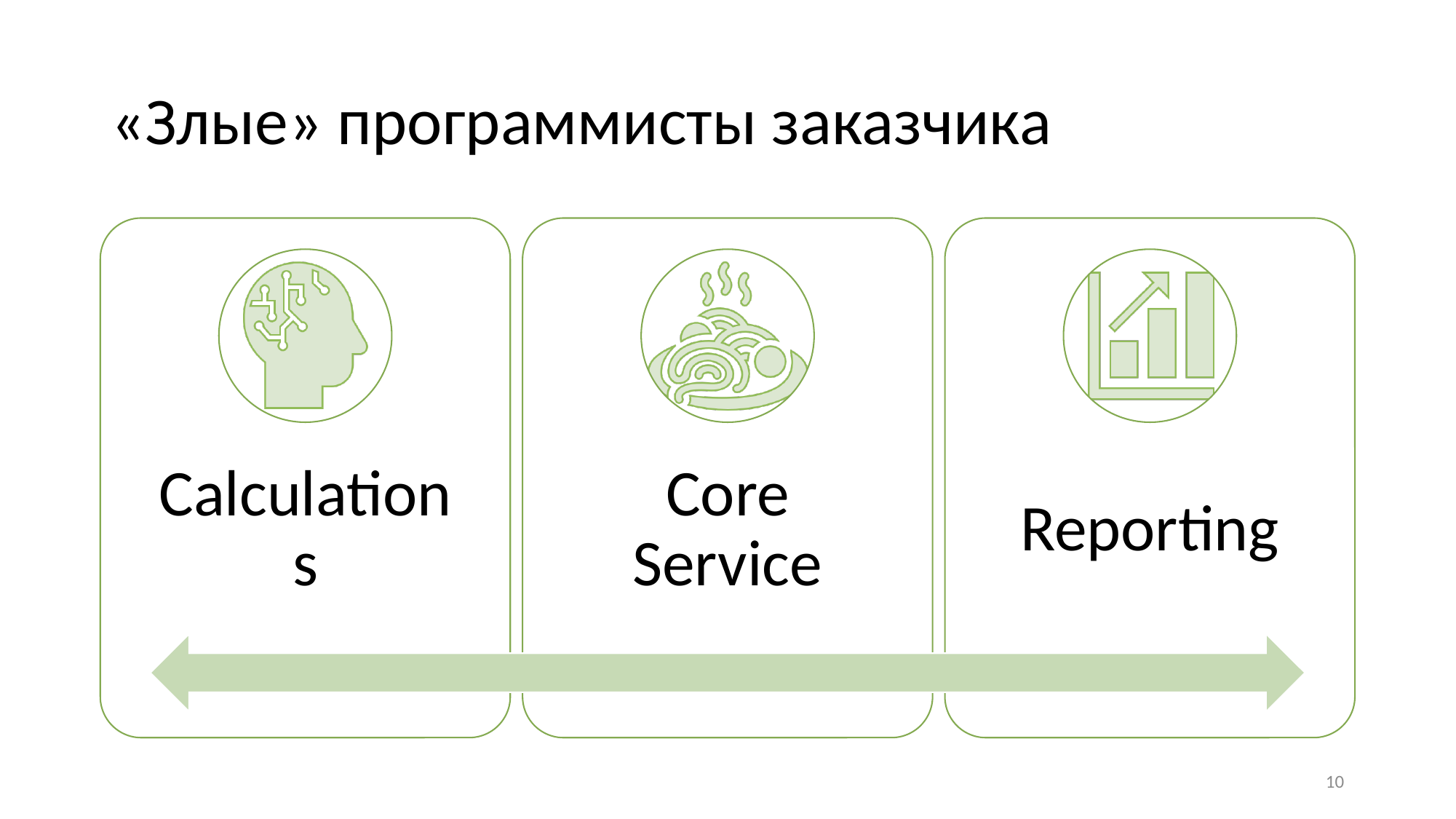

# «Злые» программисты заказчика
Calculations
Core Service
Reporting
10